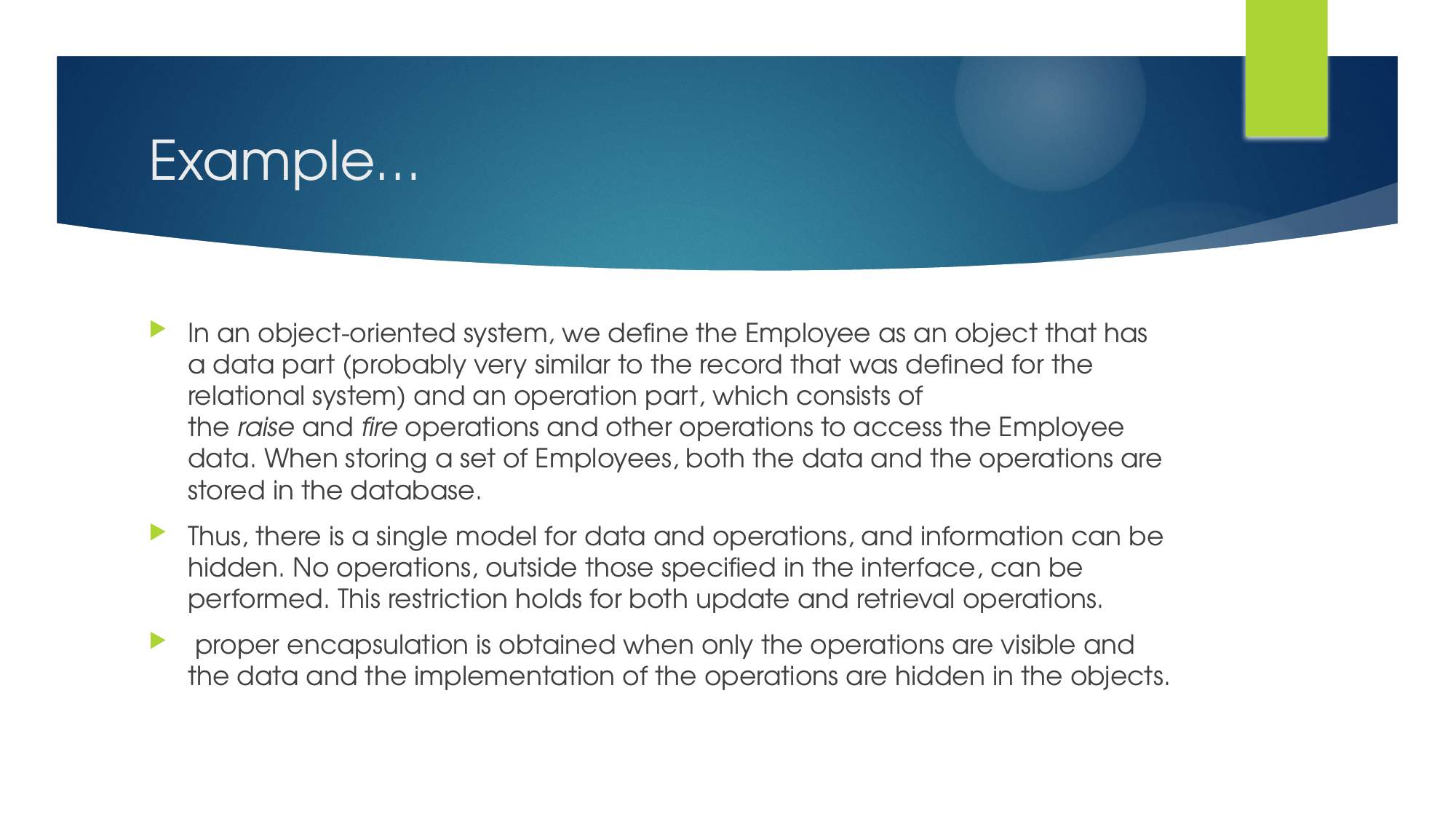

# Example…
In an object-oriented system, we define the Employee as an object that has a data part (probably very similar to the record that was defined for the relational system) and an operation part, which consists of the raise and fire operations and other operations to access the Employee data. When storing a set of Employees, both the data and the operations are stored in the database.
Thus, there is a single model for data and operations, and information can be hidden. No operations, outside those specified in the interface, can be performed. This restriction holds for both update and retrieval operations.
 proper encapsulation is obtained when only the operations are visible and the data and the implementation of the operations are hidden in the objects.